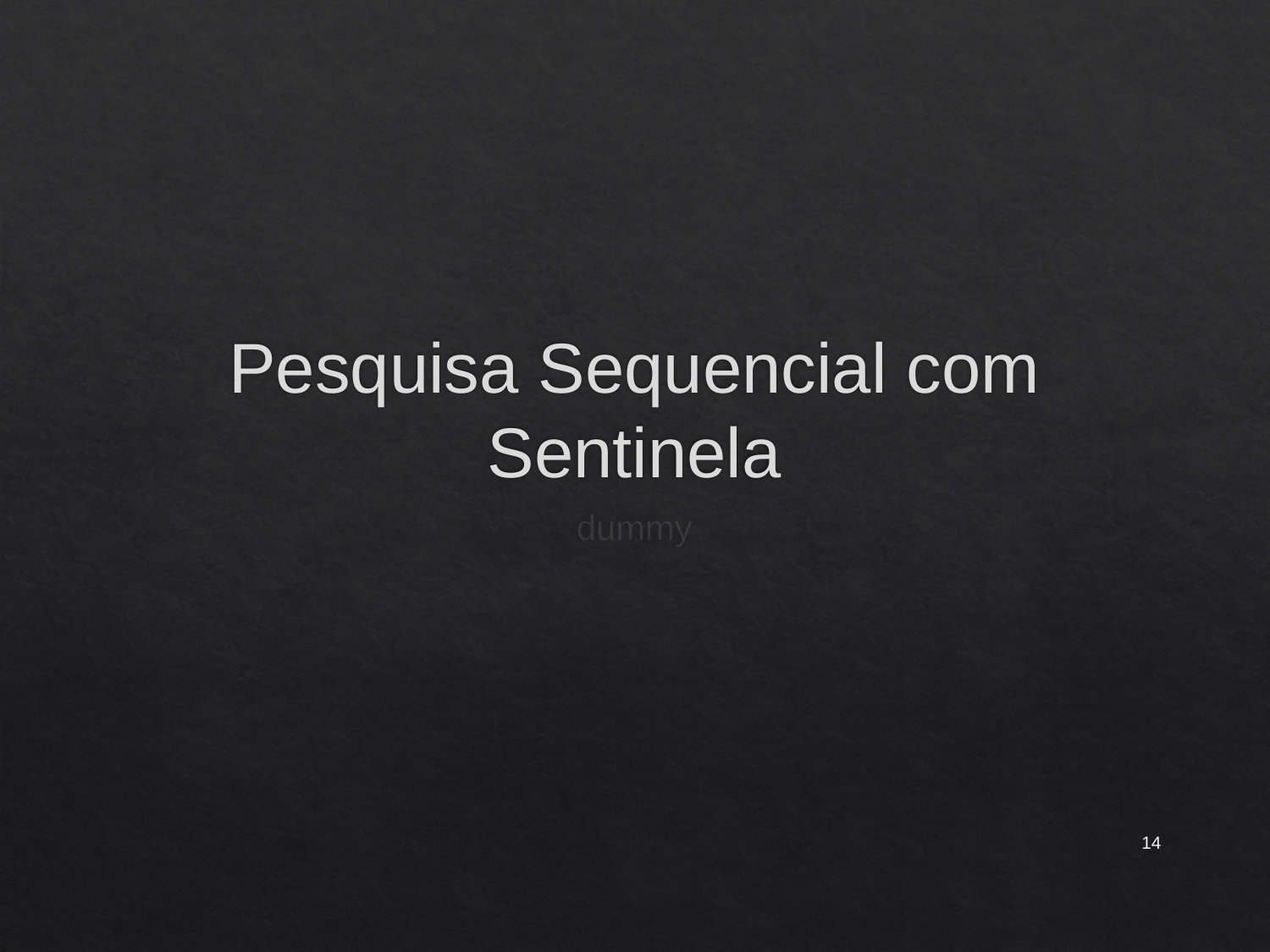

# Pesquisa Sequencial com Sentinela
dummy
14